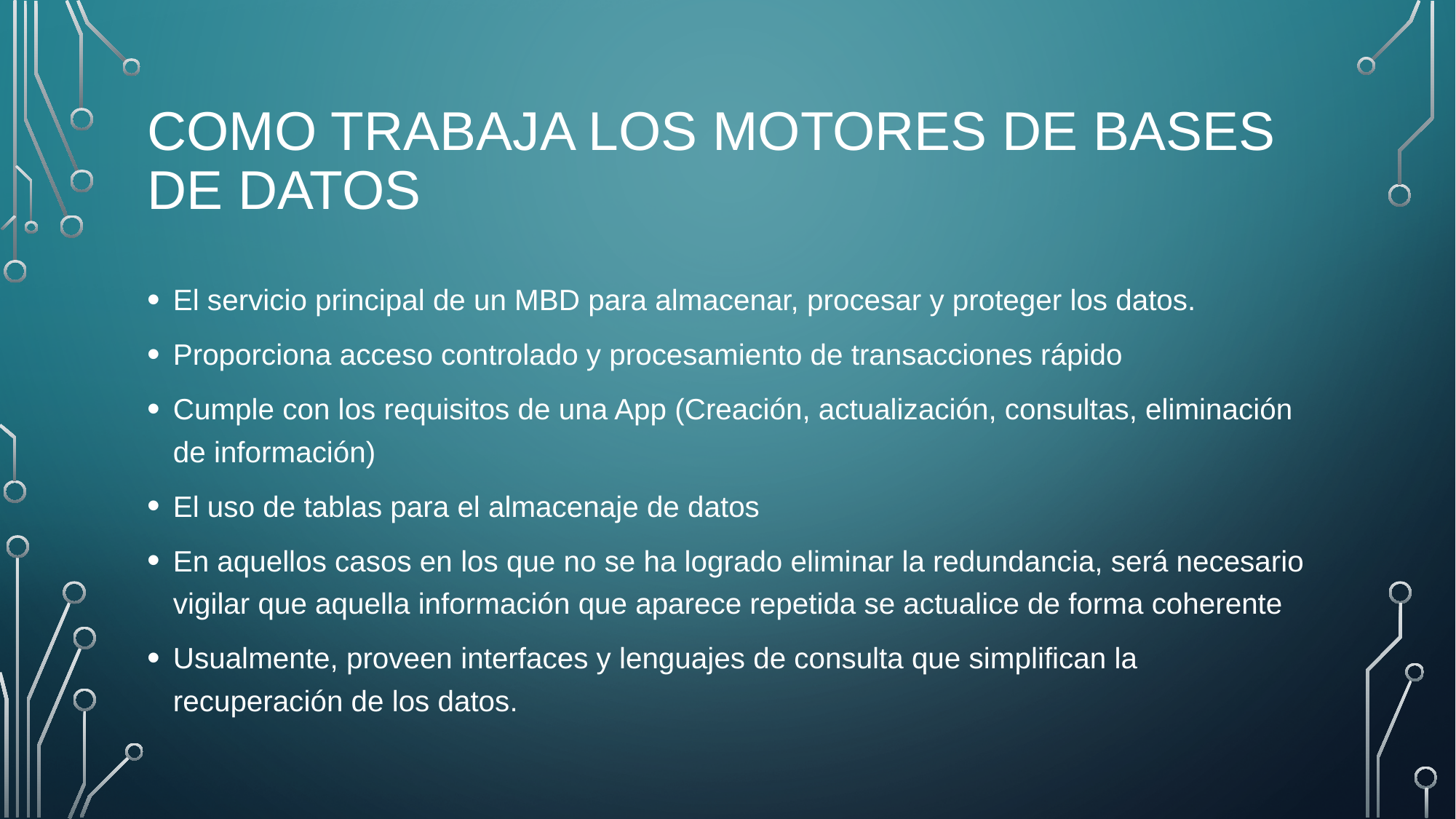

# Como trabaja los MOTORES DE BASES DE DATOS
El servicio principal de un MBD para almacenar, procesar y proteger los datos.
Proporciona acceso controlado y procesamiento de transacciones rápido
Cumple con los requisitos de una App (Creación, actualización, consultas, eliminación de información)
El uso de tablas para el almacenaje de datos
En aquellos casos en los que no se ha logrado eliminar la redundancia, será necesario vigilar que aquella información que aparece repetida se actualice de forma coherente
Usualmente, proveen interfaces y lenguajes de consulta que simplifican la recuperación de los datos.